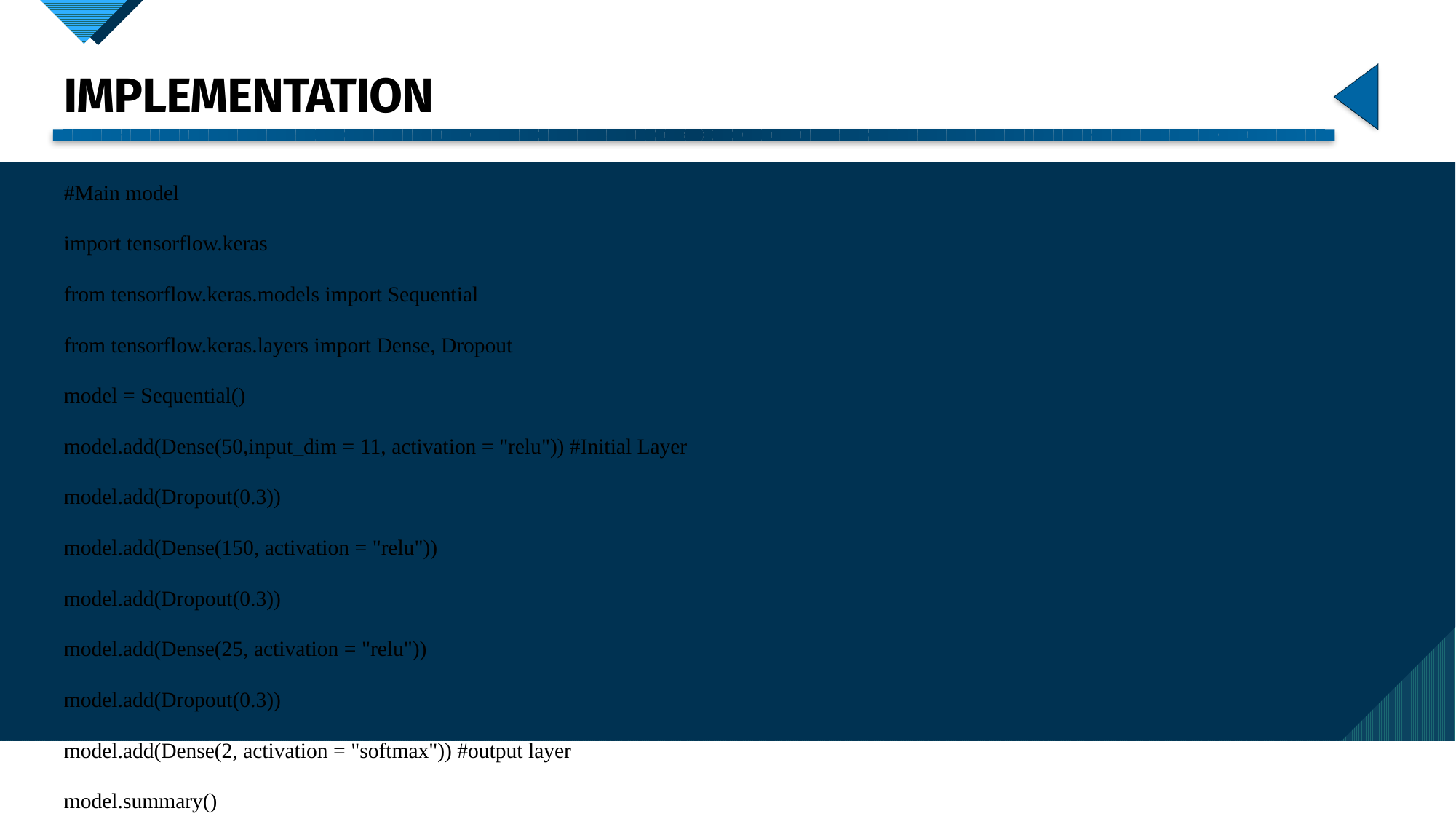

# IMPLEMENTATION

#Main model
import tensorflow.keras
from tensorflow.keras.models import Sequential
from tensorflow.keras.layers import Dense, Dropout
model = Sequential()
model.add(Dense(50,input_dim = 11, activation = "relu")) #Initial Layer
model.add(Dropout(0.3))
model.add(Dense(150, activation = "relu"))
model.add(Dropout(0.3))
model.add(Dense(25, activation = "relu"))
model.add(Dropout(0.3))
model.add(Dense(2, activation = "softmax")) #output layer
model.summary()

19